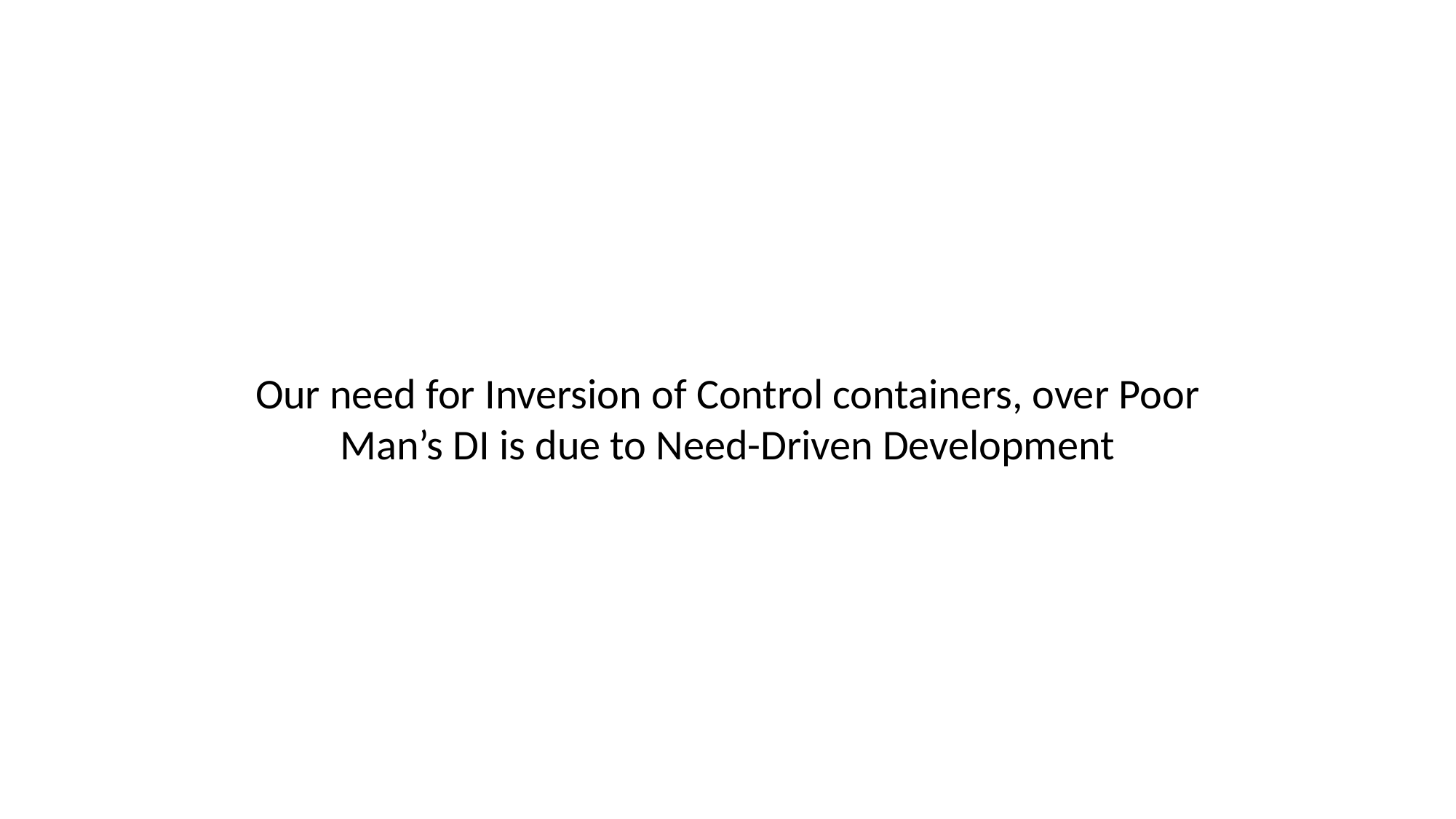

Our need for Inversion of Control containers, over Poor Man’s DI is due to Need-Driven Development